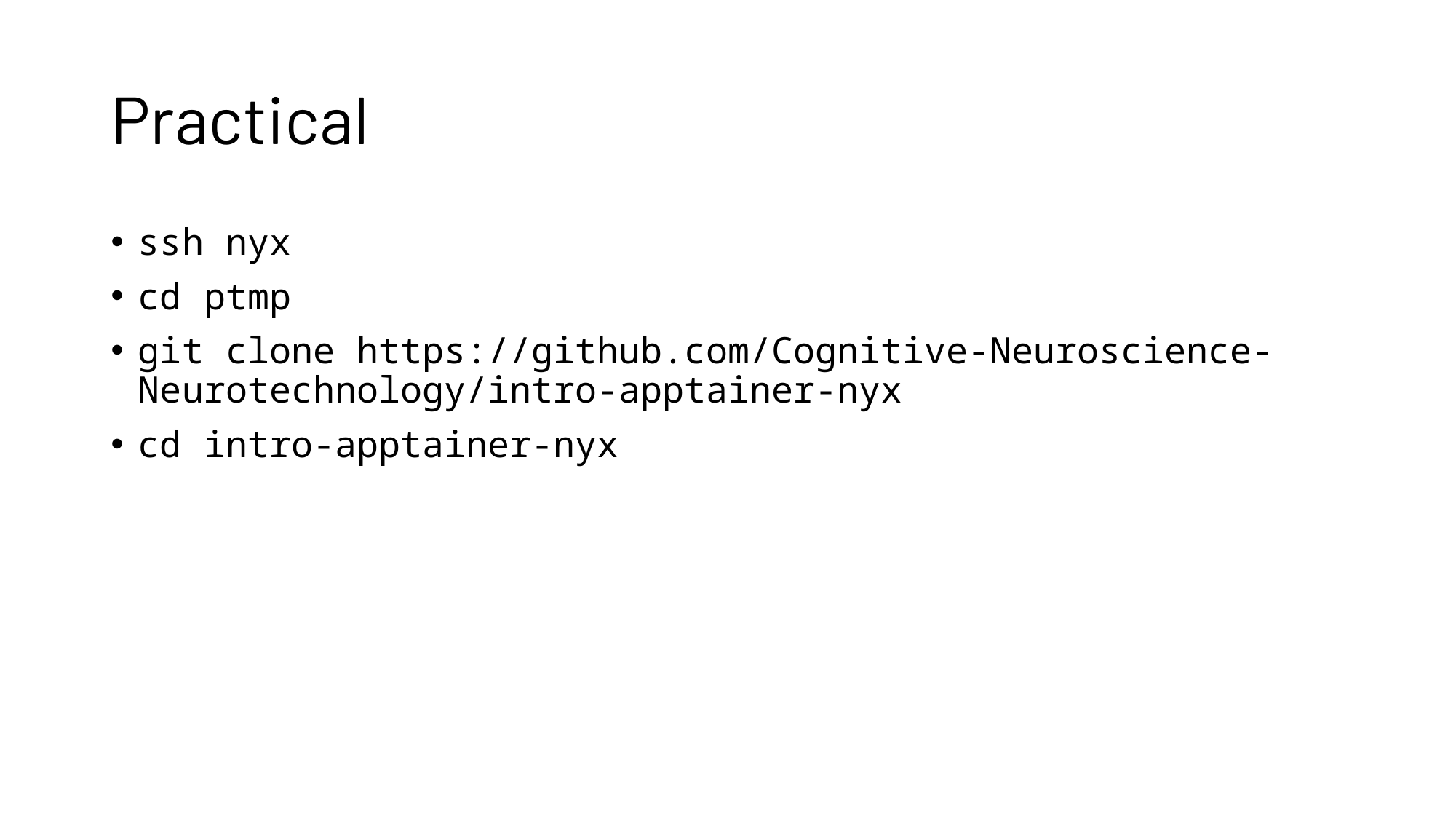

# Practical
ssh nyx
cd ptmp
git clone https://github.com/Cognitive-Neuroscience-Neurotechnology/intro-apptainer-nyx
cd intro-apptainer-nyx